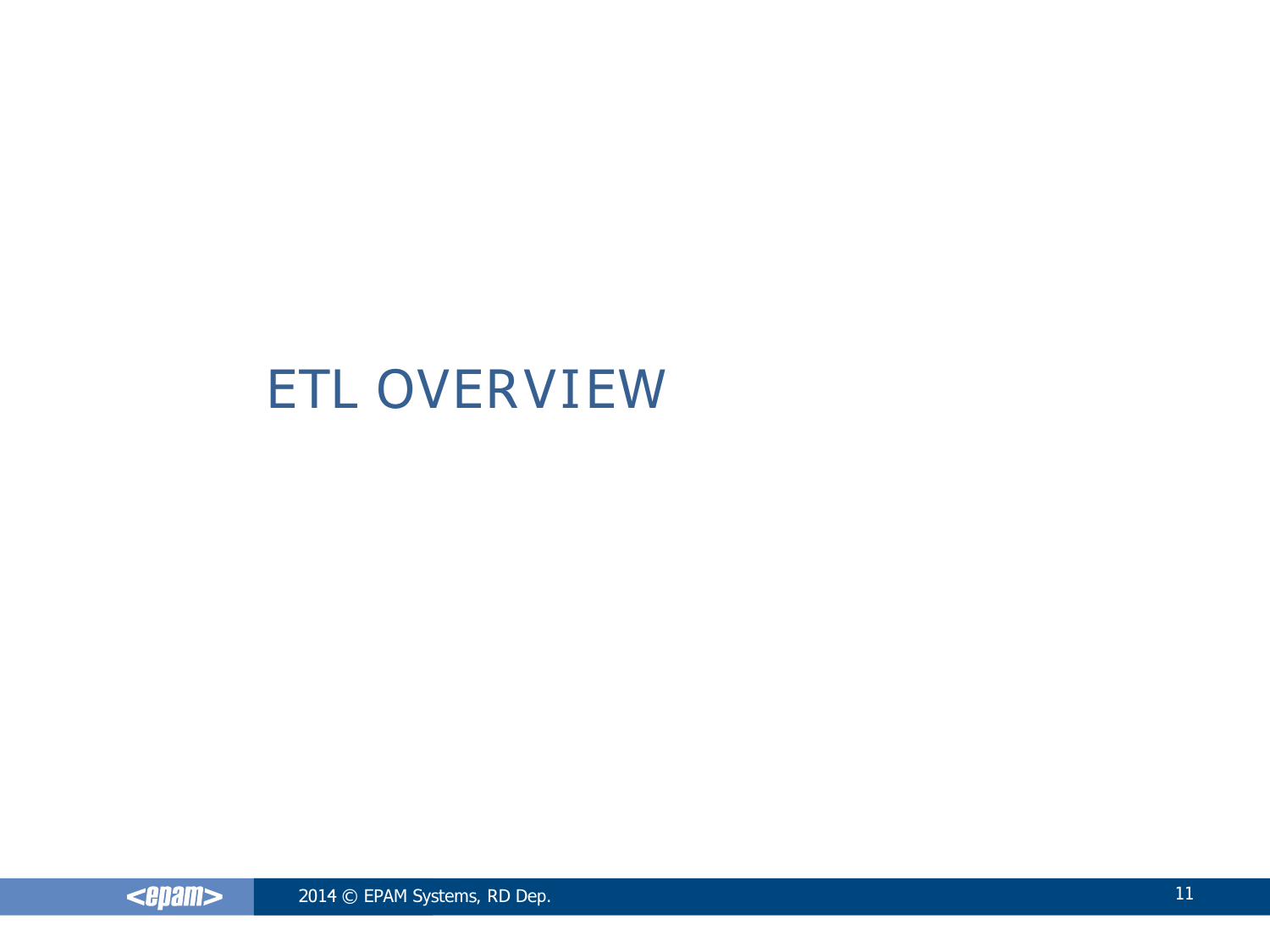

# Etl overview
11
2014 © EPAM Systems, RD Dep.